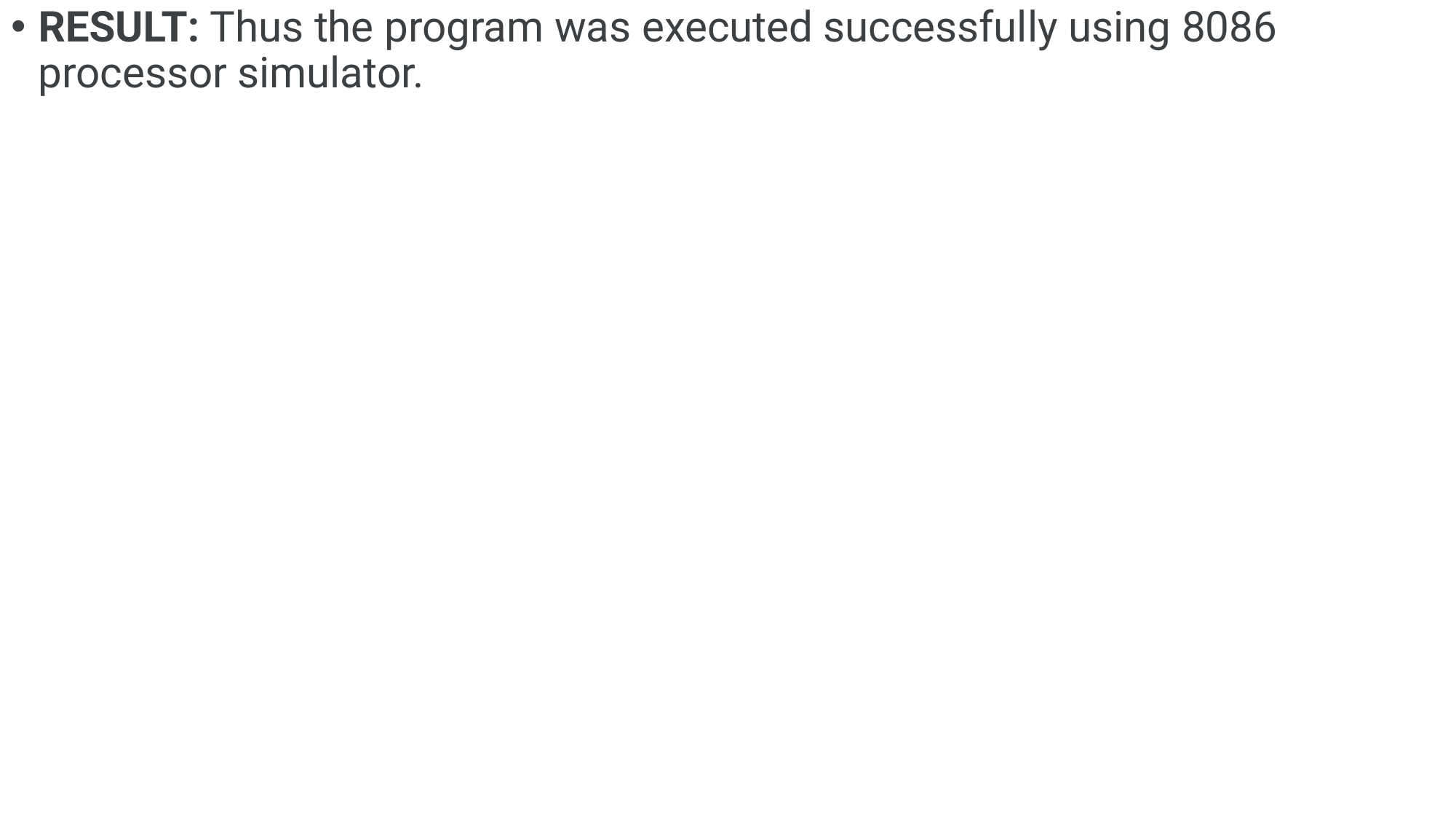

RESULT: Thus the program was executed successfully using 8086 processor simulator.